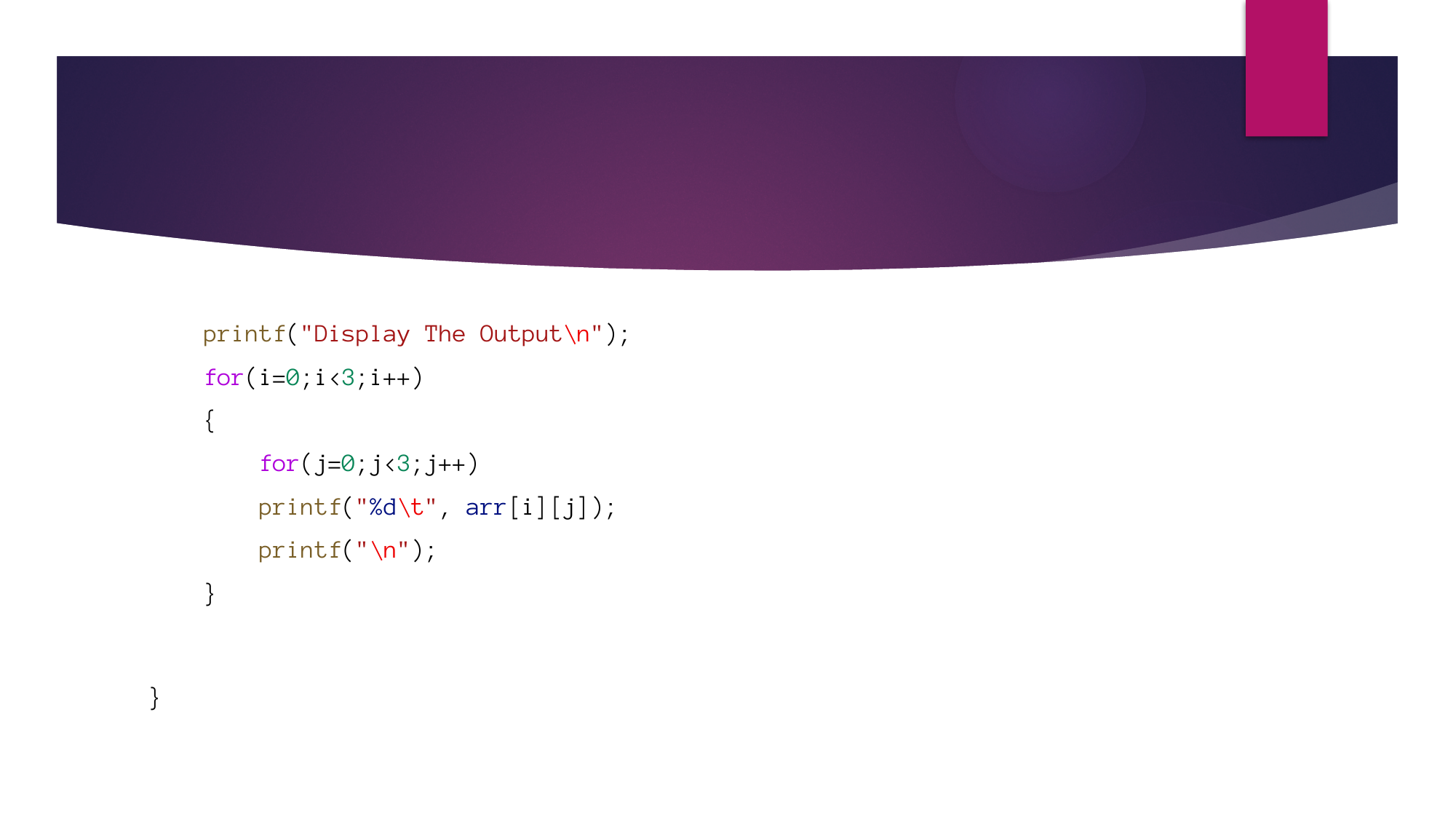

printf("Display The Output\n");
    for(i=0;i<3;i++)
    {
        for(j=0;j<3;j++)
        printf("%d\t", arr[i][j]);
        printf("\n");
    }
}